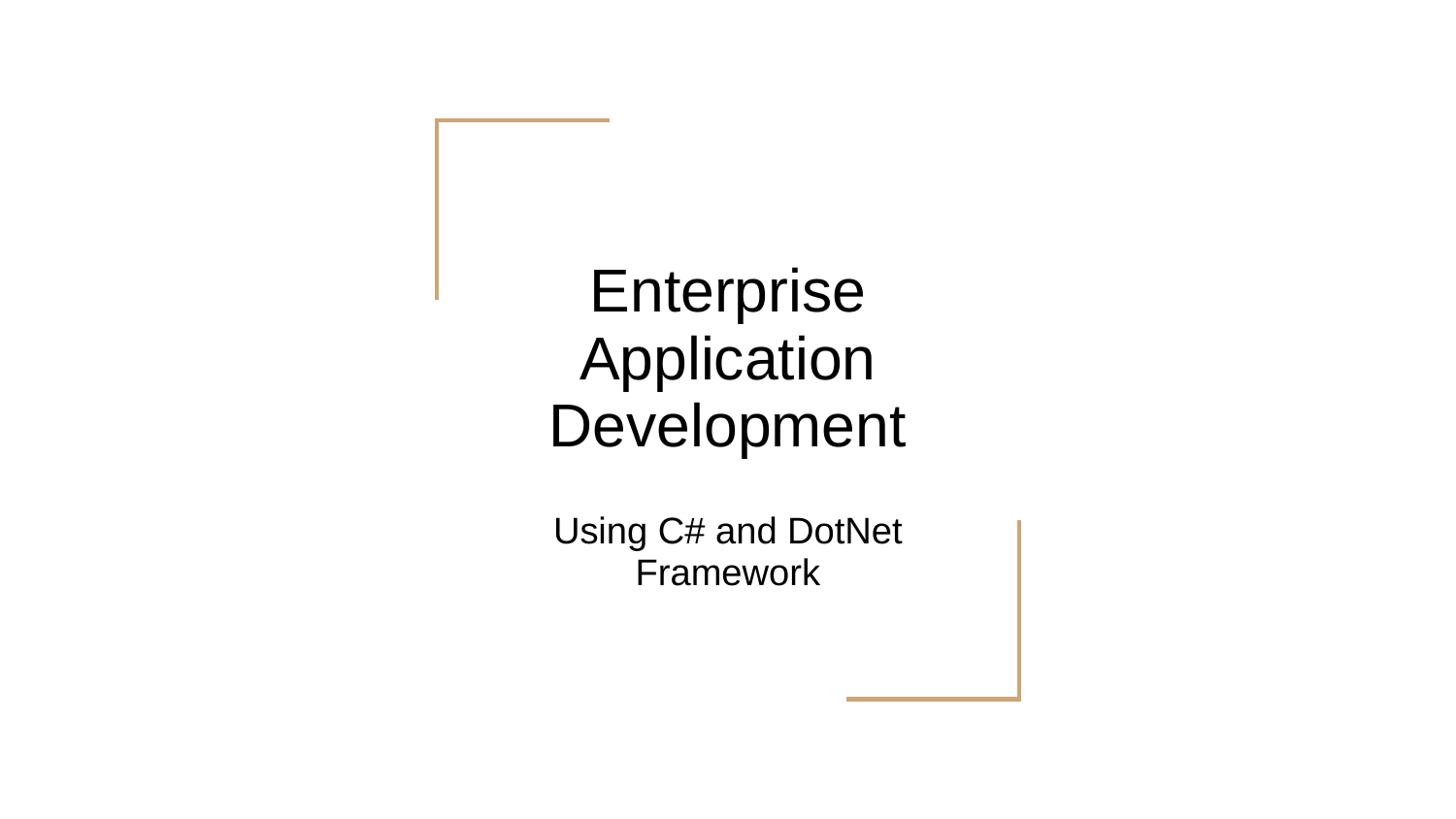

# Enterprise Application Development
Using C# and DotNet Framework